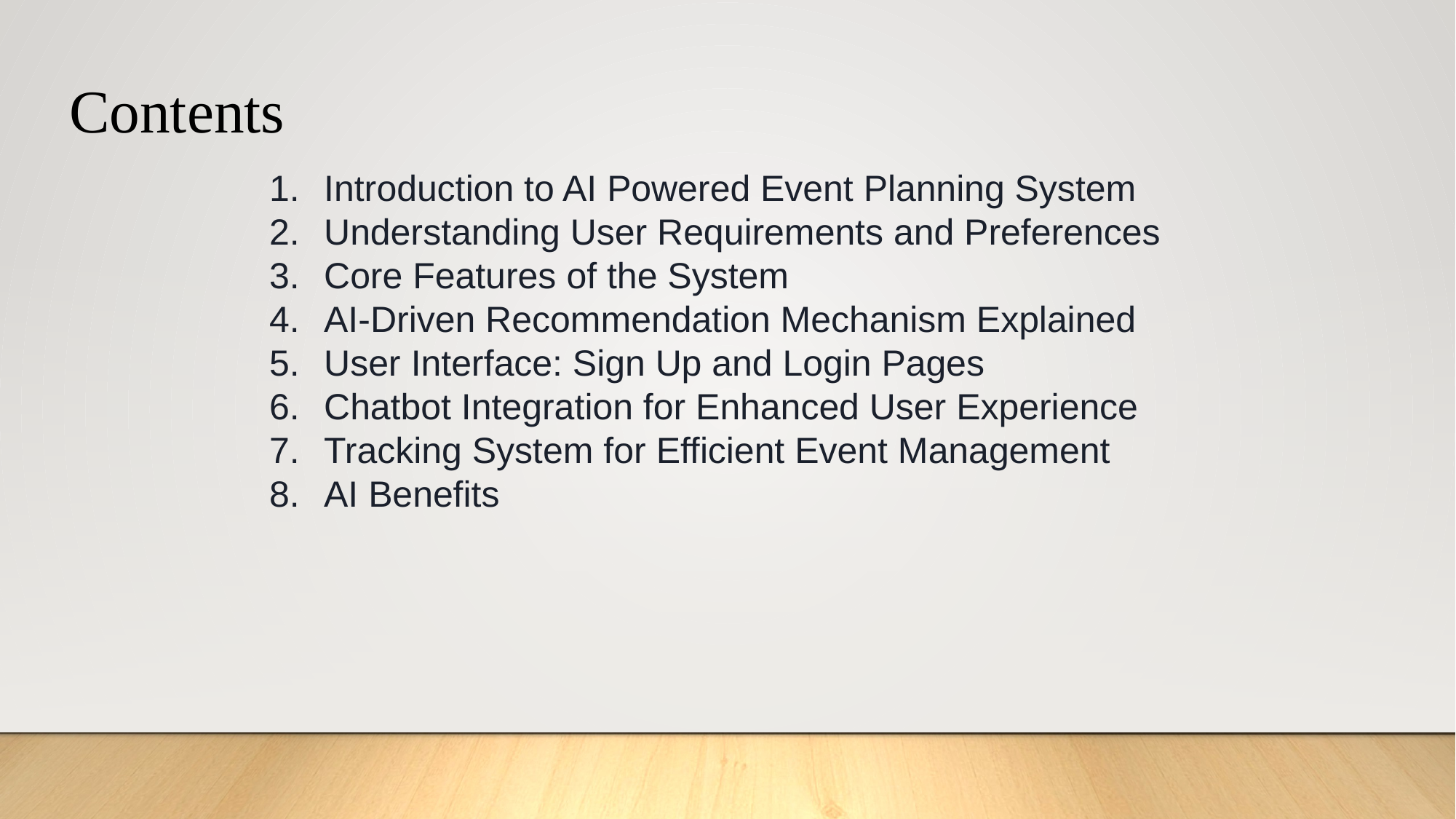

Contents
Introduction to AI Powered Event Planning System
Understanding User Requirements and Preferences
Core Features of the System
AI-Driven Recommendation Mechanism Explained
User Interface: Sign Up and Login Pages
Chatbot Integration for Enhanced User Experience
Tracking System for Efficient Event Management
AI Benefits